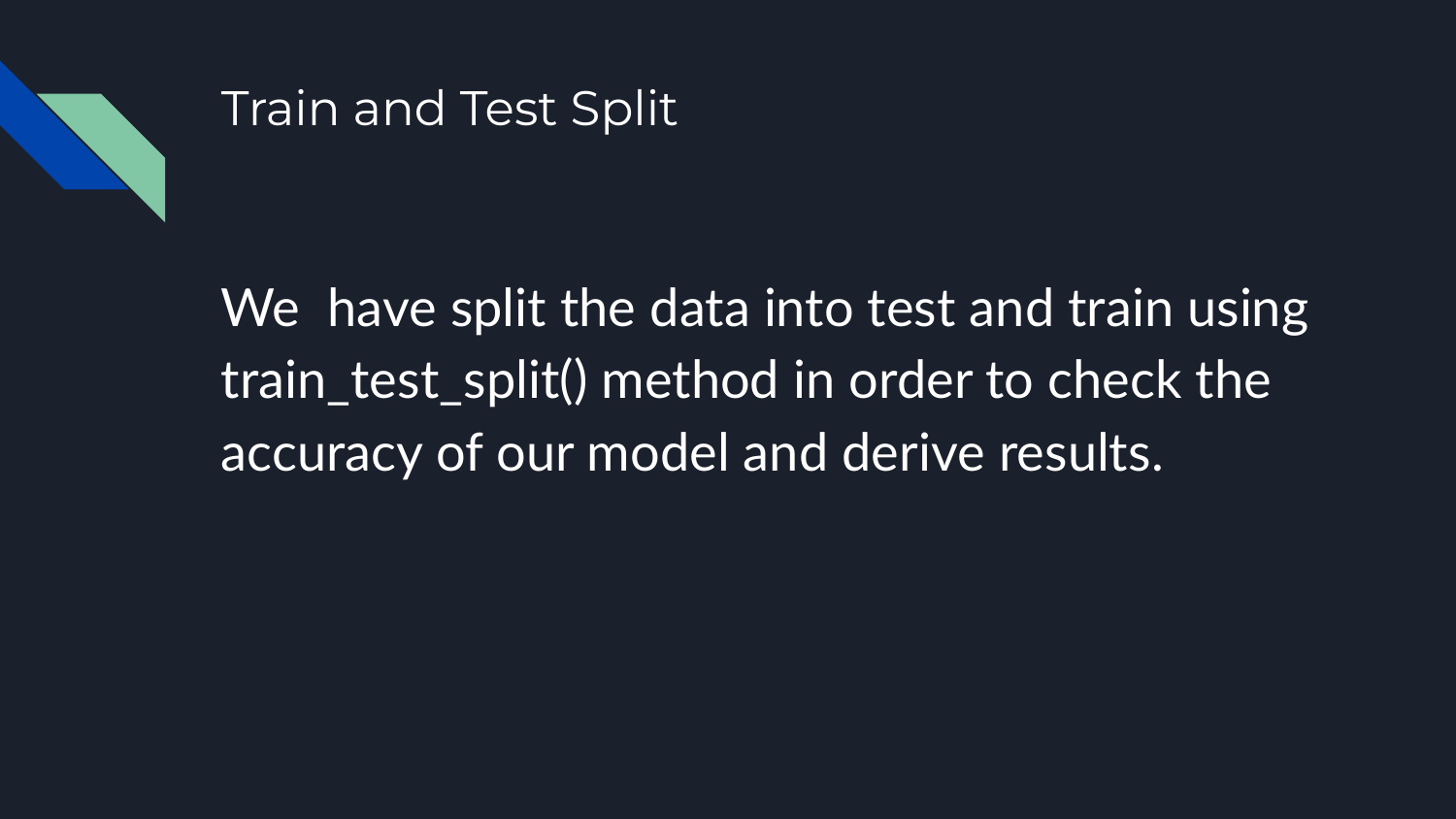

# Train and Test Split
We  have split the data into test and train using train_test_split() method in order to check the accuracy of our model and derive results.